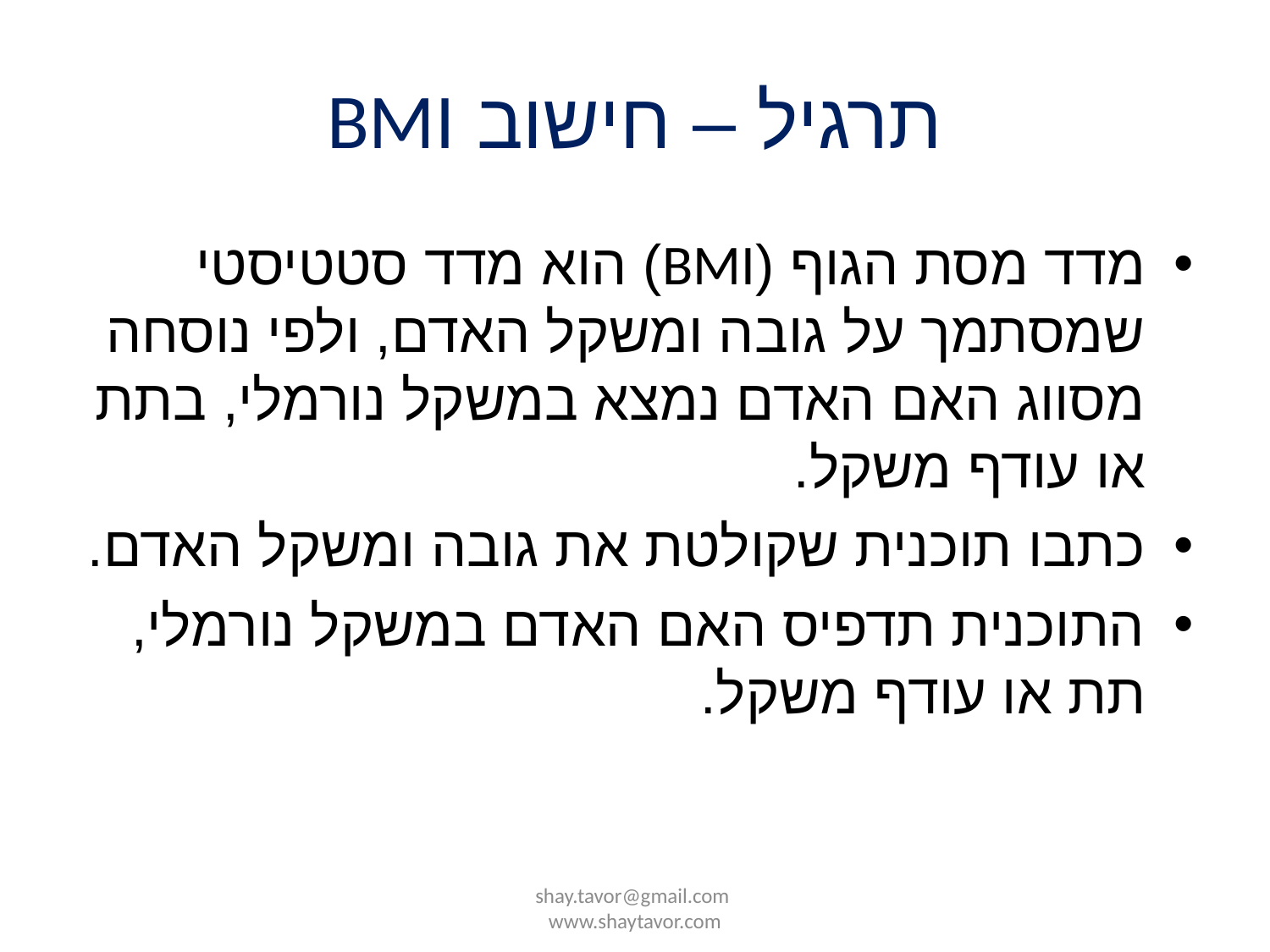

# תרגיל – חישוב BMI
מדד מסת הגוף (BMI) הוא מדד סטטיסטי שמסתמך על גובה ומשקל האדם, ולפי נוסחה מסווג האם האדם נמצא במשקל נורמלי, בתת או עודף משקל.
כתבו תוכנית שקולטת את גובה ומשקל האדם.
התוכנית תדפיס האם האדם במשקל נורמלי, תת או עודף משקל.
shay.tavor@gmail.com  www.shaytavor.com